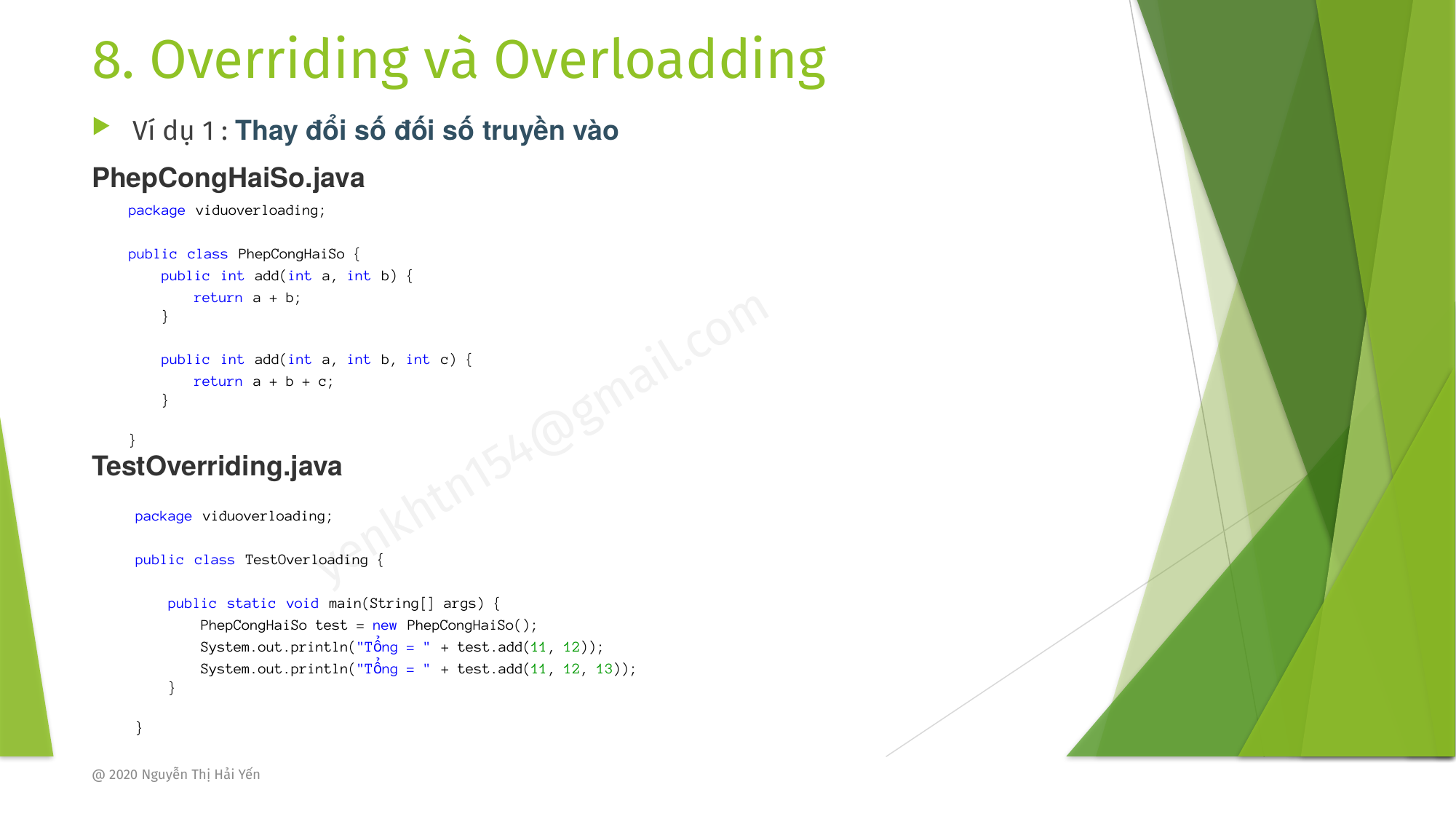

# 8. Overriding và Overloadding
Ví dụ 1 : Thay đổi số đối số truyền vào
PhepCongHaiSo.java

TestOverriding.java
package viduoverloading;

public class PhepCongHaiSo {
    public int add(int a, int b) {
        return a + b;
    }

    public int add(int a, int b, int c) {
        return a + b + c;
    }

}
package viduoverloading;

public class TestOverloading {

    public static void main(String[] args) {
        PhepCongHaiSo test = new PhepCongHaiSo();
        System.out.println("Tổng = " + test.add(11, 12));
        System.out.println("Tổng = " + test.add(11, 12, 13));
    }

}
@ 2020 Nguyễn Thị Hải Yến